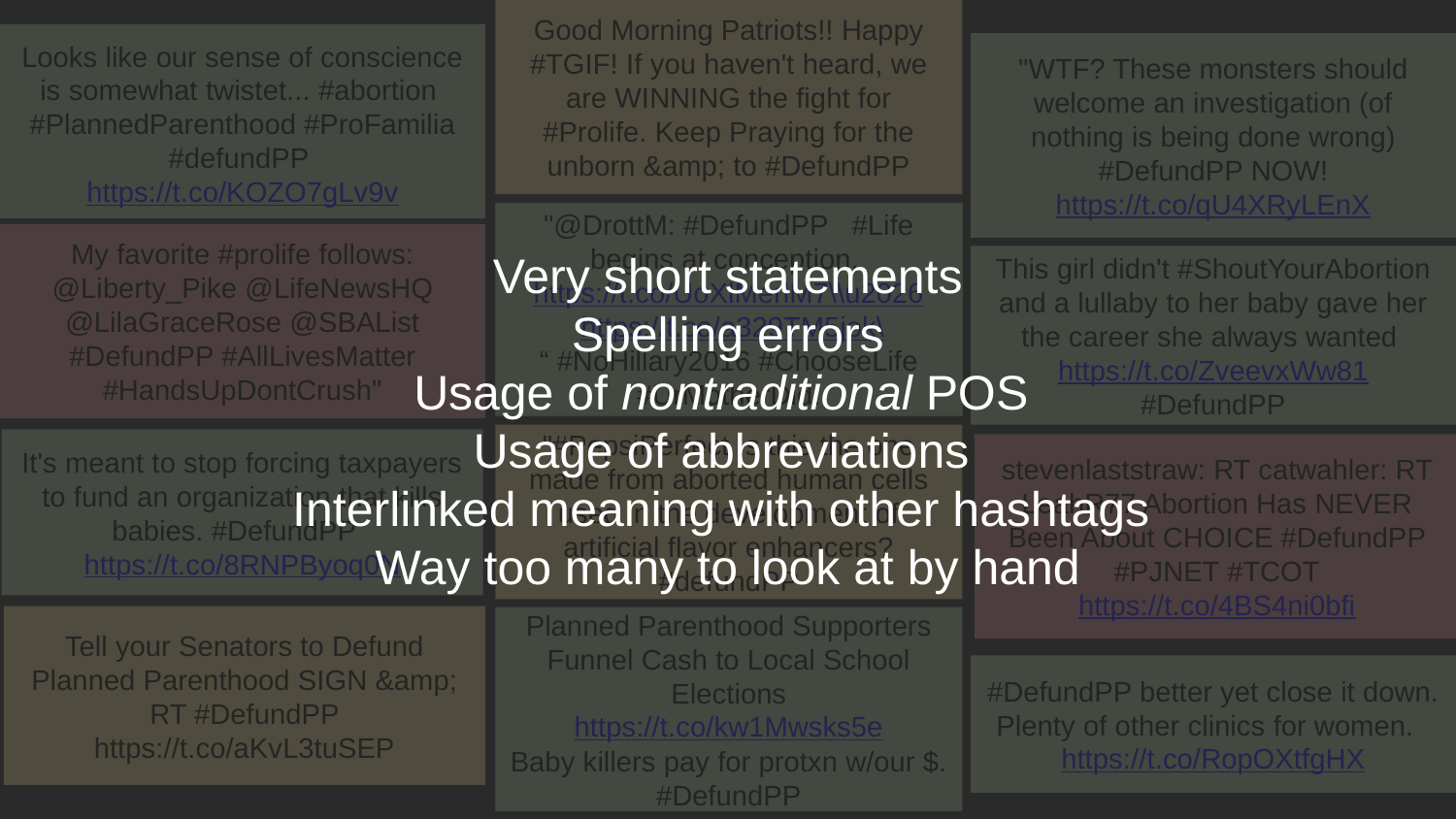

Good Morning Patriots!! Happy #TGIF! If you haven't heard, we are WINNING the fight for #Prolife. Keep Praying for the unborn &amp; to #DefundPP

Looks like our sense of conscience is somewhat twistet... #abortion  #PlannedParenthood #ProFamilia #defundPP https://t.co/KOZO7gLv9v

"WTF? These monsters should welcome an investigation (of nothing is being done wrong)
#DefundPP NOW!
https://t.co/qU4XRyLEnX
"@DrottM: #DefundPP   #Life begins at conception. https://t.co/UoXlMerlM7\\u2026
 https://t.co/a329TM5jok\
“ #NoHillary2016 #ChooseLife #UrMotherDid!

My favorite #prolife follows: @Liberty_Pike @LifeNewsHQ @LilaGraceRose @SBAList #DefundPP #AllLivesMatter #HandsUpDontCrush"
Very short statements
Spelling errors
Usage of nontraditional POS
Usage of abbreviations
Interlinked meaning with other hashtags
Way too many to look at by hand
This girl didn't #ShoutYourAbortion and a lullaby to her baby gave her the career she always wanted https://t.co/ZveevxWw81
#DefundPP

"#PepsiPerfect Is this the one made from aborted human cells used in the development of artificial flavor enhancers? #defundPP

It's meant to stop forcing taxpayers to fund an organization that kills babies. #DefundPP  https://t.co/8RNPByoq0N

stevenlaststraw: RT catwahler: RT LeahR77 Abortion Has NEVER Been About CHOICE #DefundPP #PJNET #TCOT
https://t.co/4BS4ni0bfi
Planned Parenthood Supporters Funnel Cash to Local School Elections
https://t.co/kw1Mwsks5e
Baby killers pay for protxn w/our $. #DefundPP

Tell your Senators to Defund Planned Parenthood SIGN &amp; RT #DefundPP https://t.co/aKvL3tuSEP

#DefundPP better yet close it down. Plenty of other clinics for women.  https://t.co/RopOXtfgHX